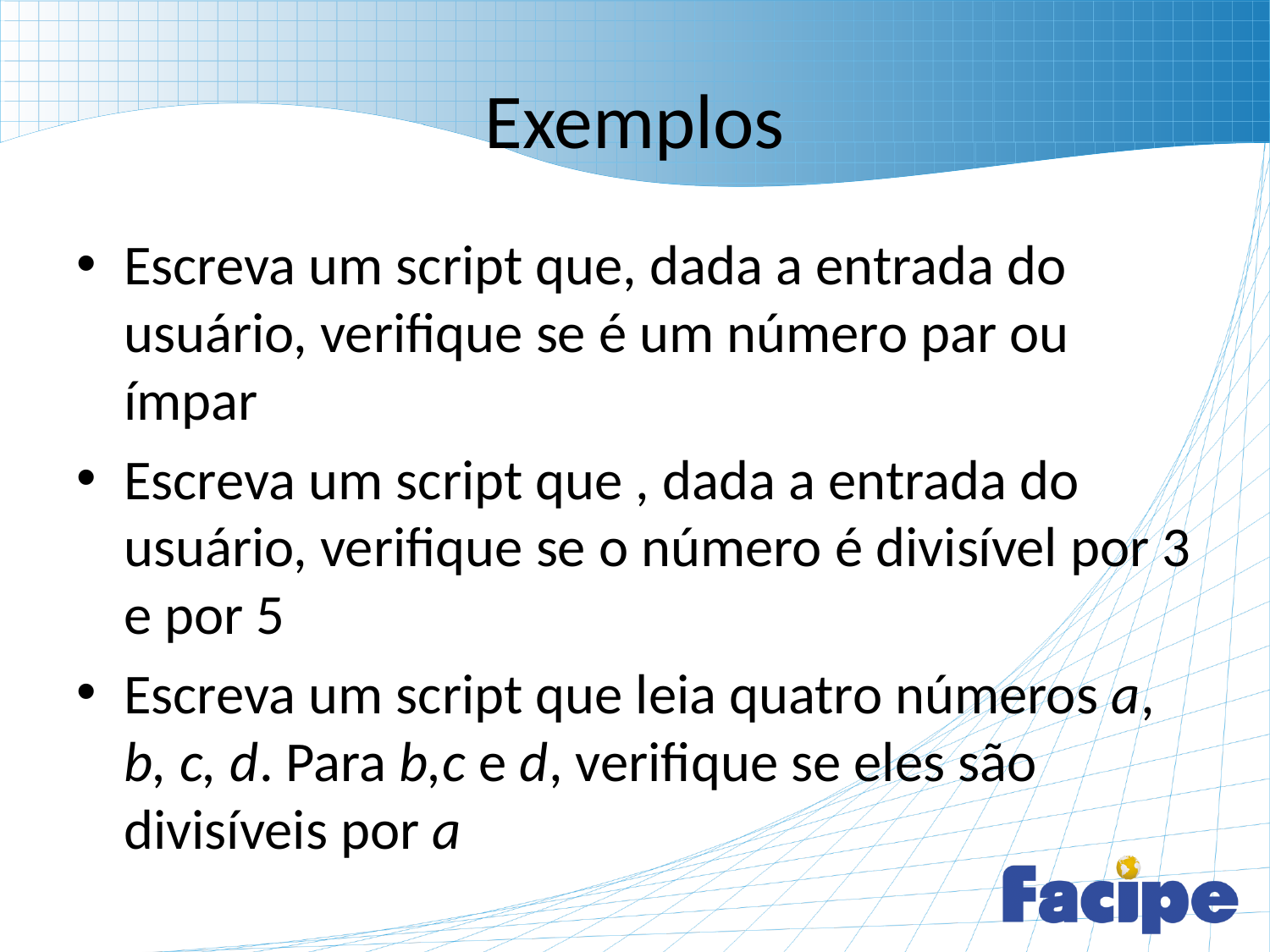

# Exemplos
Escreva um script que, dada a entrada do usuário, verifique se é um número par ou ímpar
Escreva um script que , dada a entrada do usuário, verifique se o número é divisível por 3 e por 5
Escreva um script que leia quatro números a, b, c, d. Para b,c e d, verifique se eles são divisíveis por a